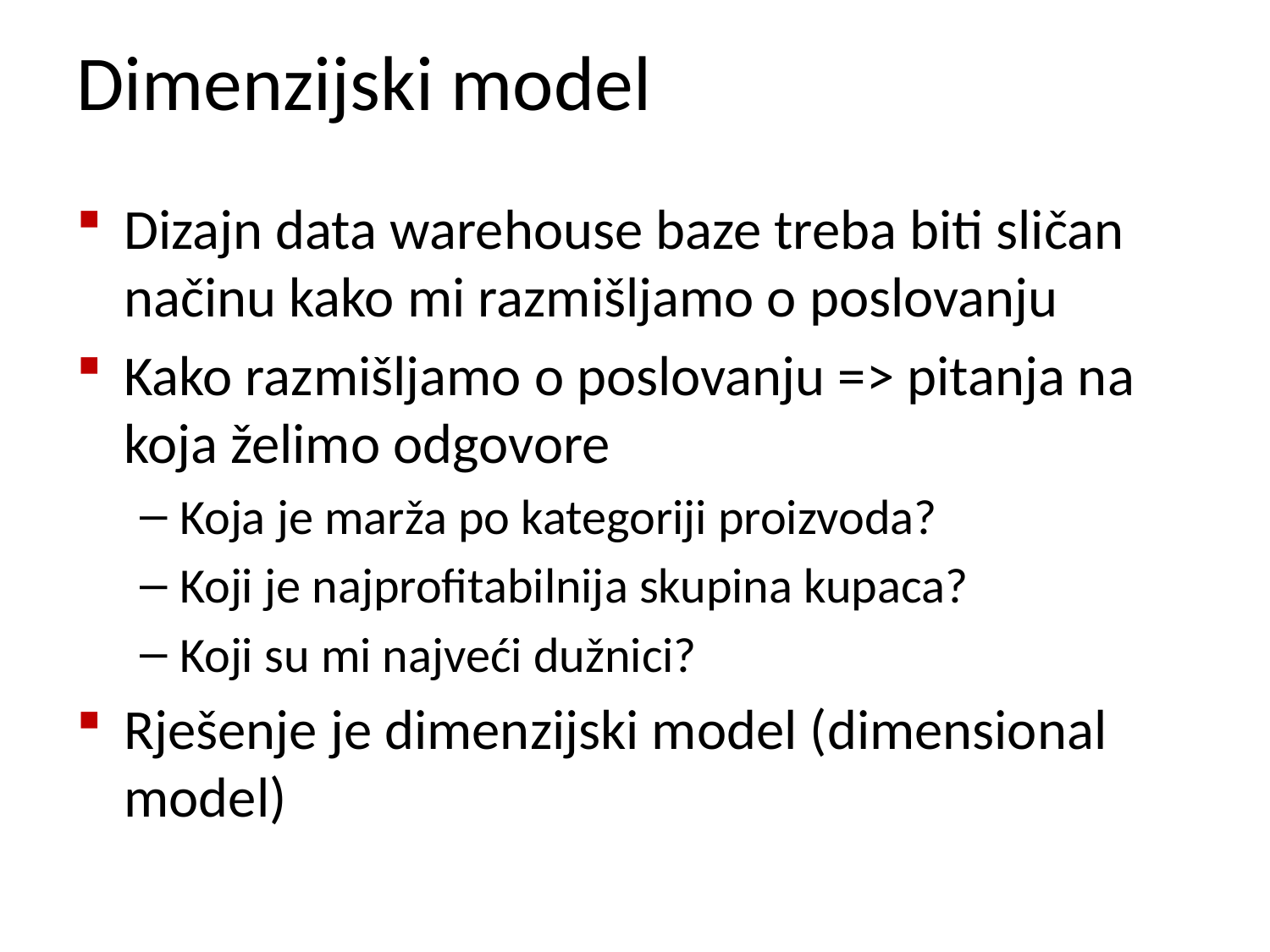

# Dimenzijski model
Dizajn data warehouse baze treba biti sličan načinu kako mi razmišljamo o poslovanju
Kako razmišljamo o poslovanju => pitanja na koja želimo odgovore
Koja je marža po kategoriji proizvoda?
Koji je najprofitabilnija skupina kupaca?
Koji su mi najveći dužnici?
Rješenje je dimenzijski model (dimensional model)